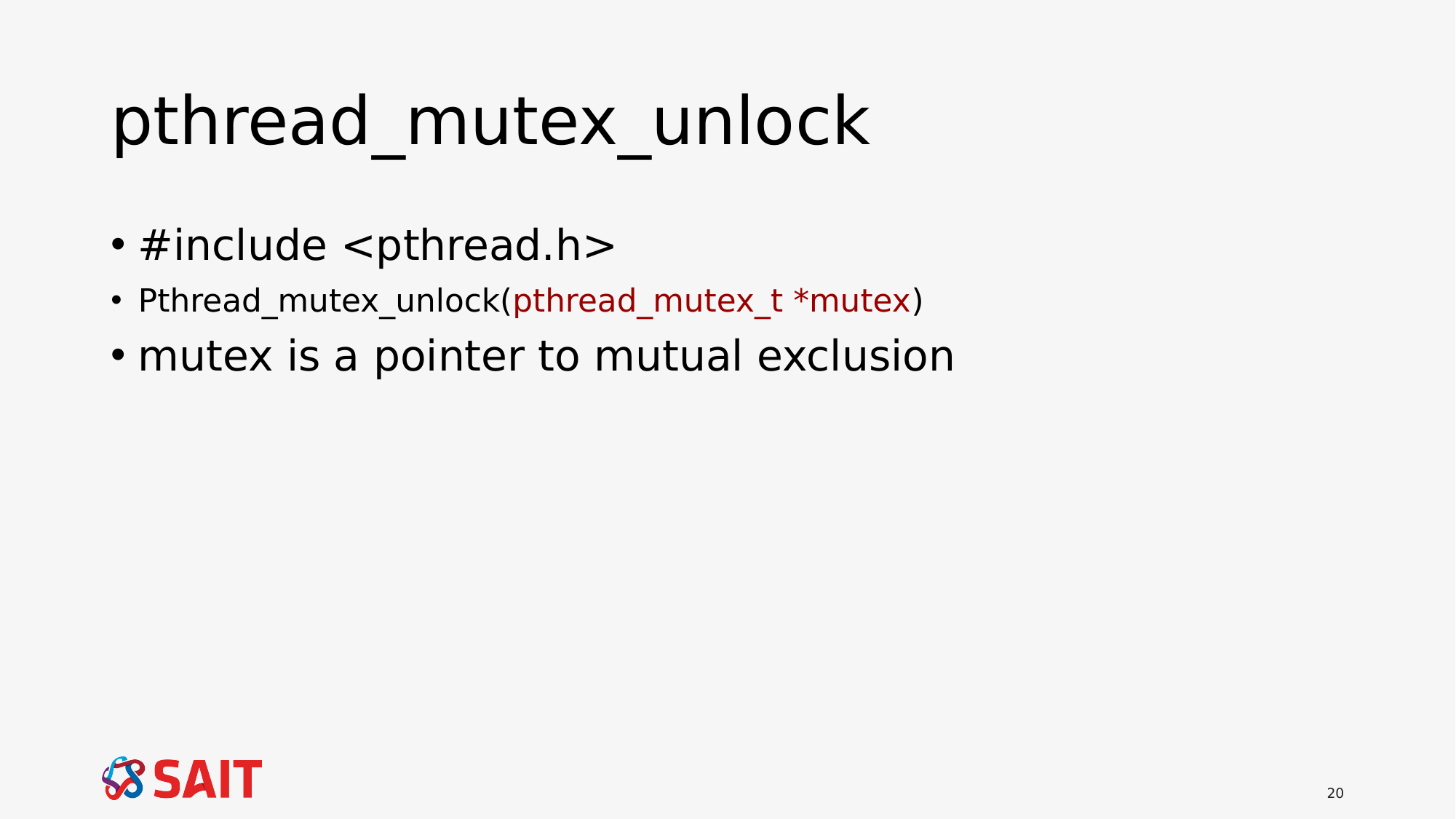

# pthread_mutex_unlock
#include <pthread.h>
Pthread_mutex_unlock(pthread_mutex_t *mutex)
mutex is a pointer to mutual exclusion
20